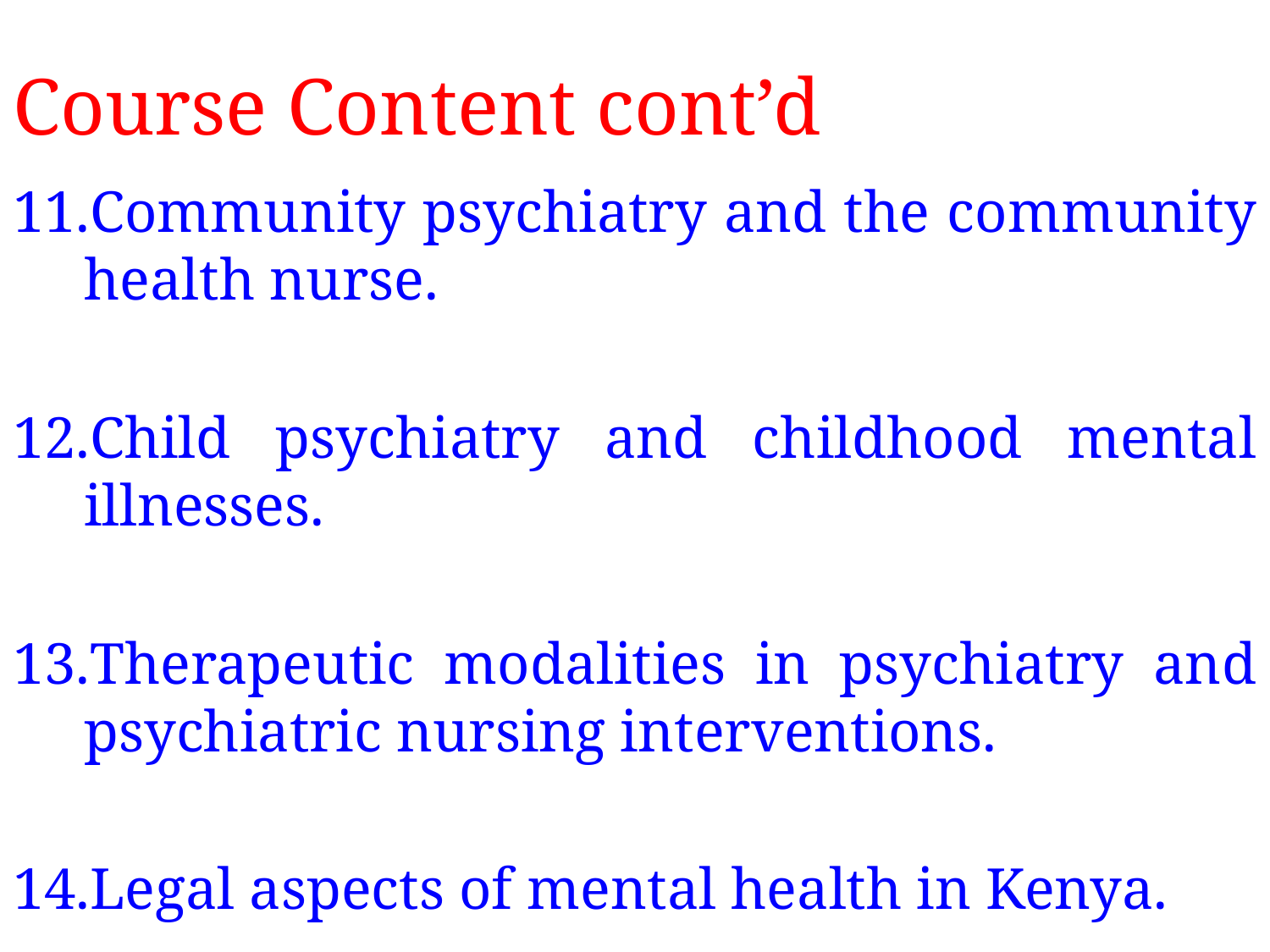

# Course Content cont’d
Community psychiatry and the community health nurse.

Child psychiatry and childhood mental illnesses.

Therapeutic modalities in psychiatry and psychiatric nursing interventions.

Legal aspects of mental health in Kenya.